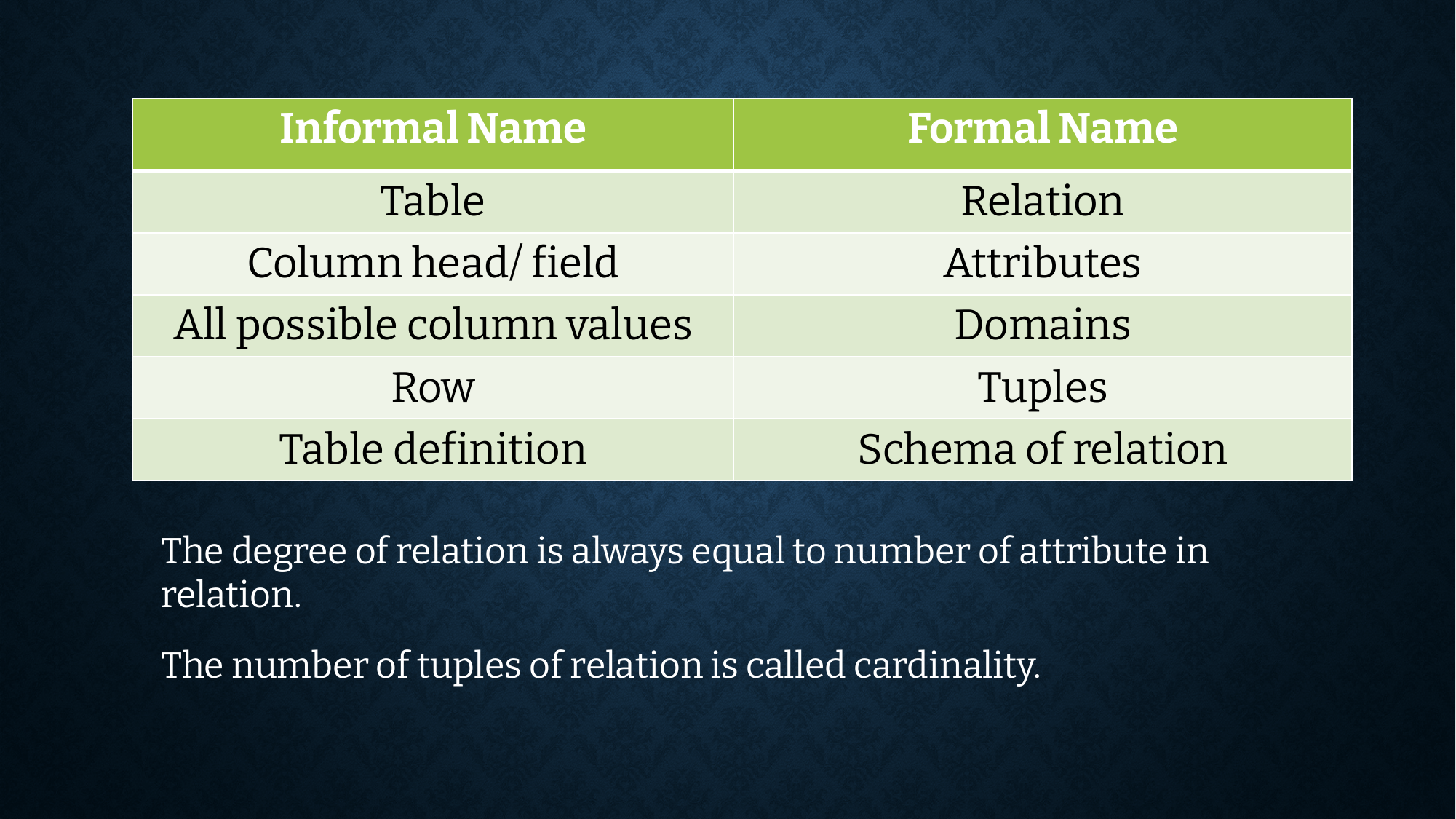

| Informal Name | Formal Name |
| --- | --- |
| Table | Relation |
| Column head/ field | Attributes |
| All possible column values | Domains |
| Row | Tuples |
| Table definition | Schema of relation |
The degree of relation is always equal to number of attribute in relation.
The number of tuples of relation is called cardinality.